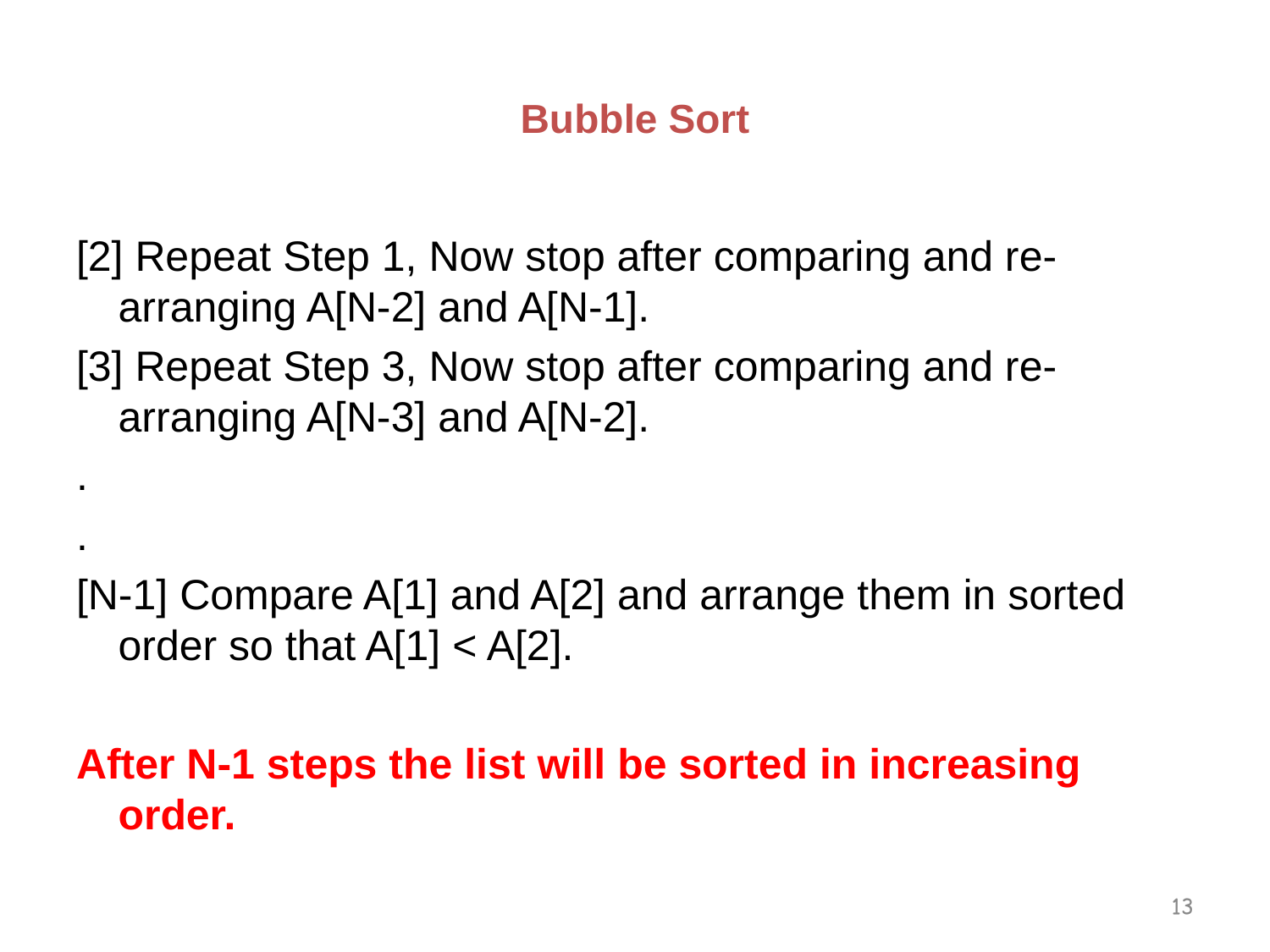

# Bubble Sort
[2] Repeat Step 1, Now stop after comparing and re-arranging A[N-2] and A[N-1].
[3] Repeat Step 3, Now stop after comparing and re-arranging A[N-3] and A[N-2].
.
.
[N-1] Compare A[1] and A[2] and arrange them in sorted order so that A[1] < A[2].

After N-1 steps the list will be sorted in increasing order.
13